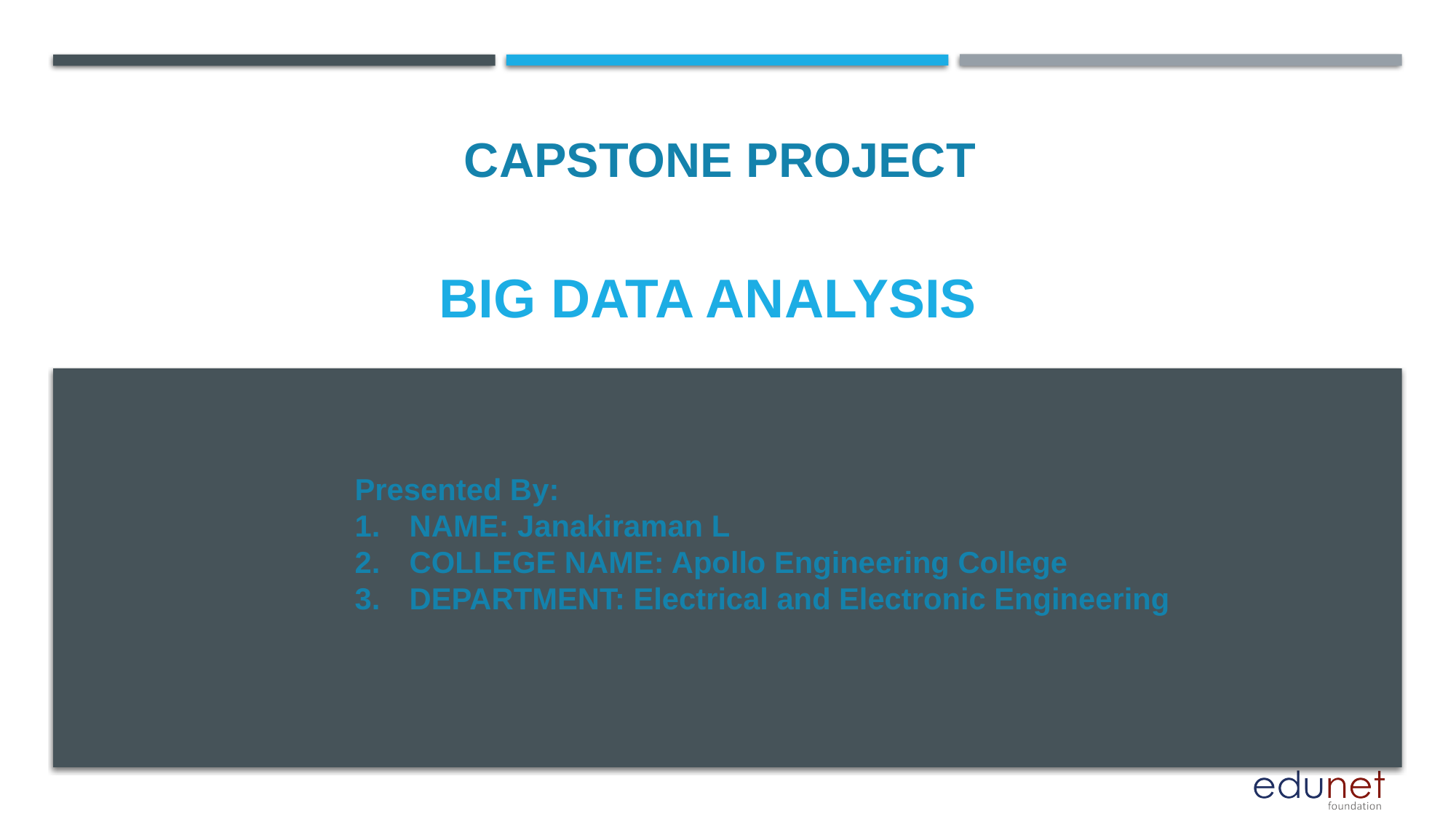

CAPSTONE PROJECT
# BIG DATA ANALYSIS
Presented By:
NAME: Janakiraman L
COLLEGE NAME: Apollo Engineering College
DEPARTMENT: Electrical and Electronic Engineering